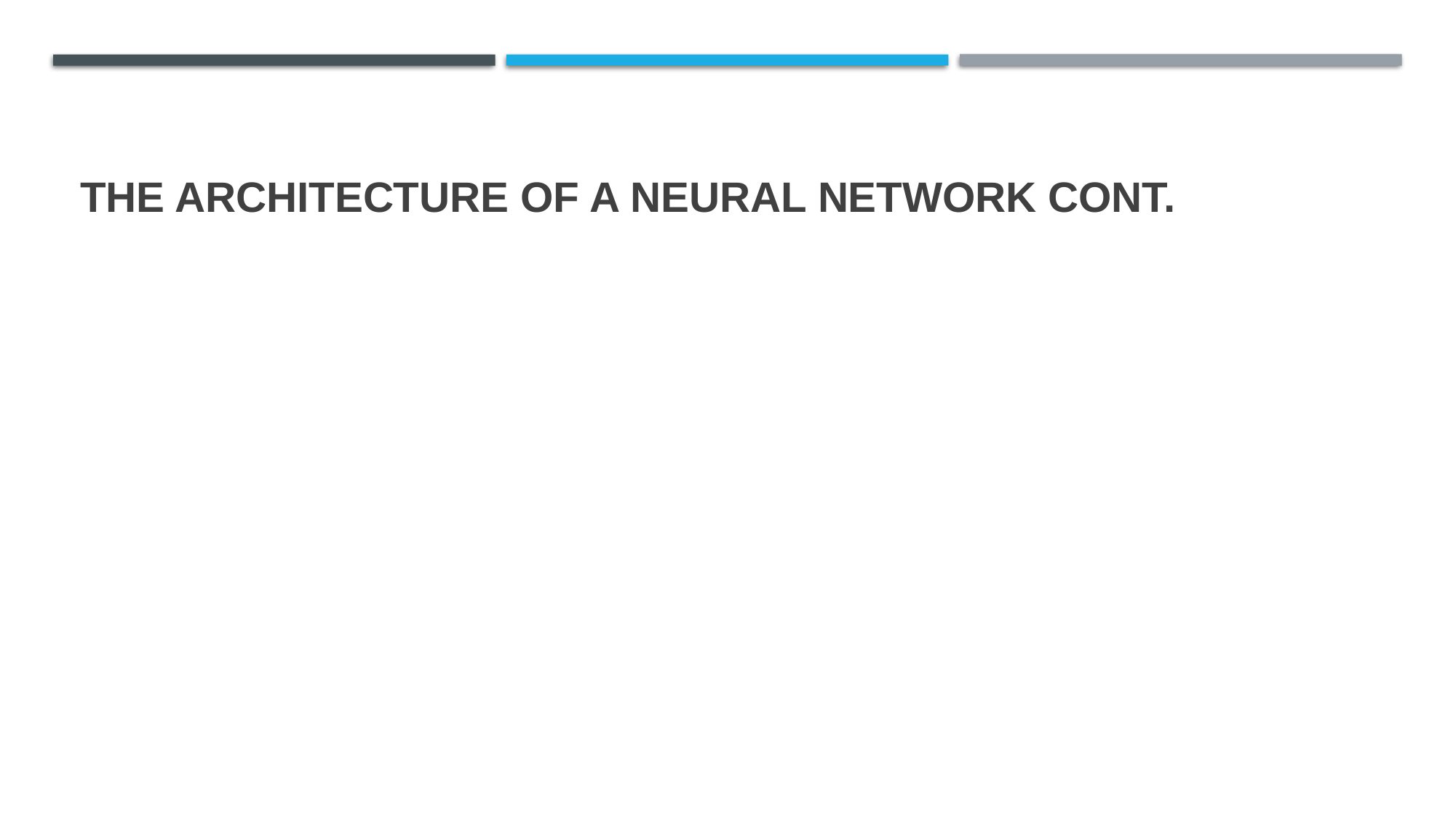

# The architecture of a Neural Network cont.